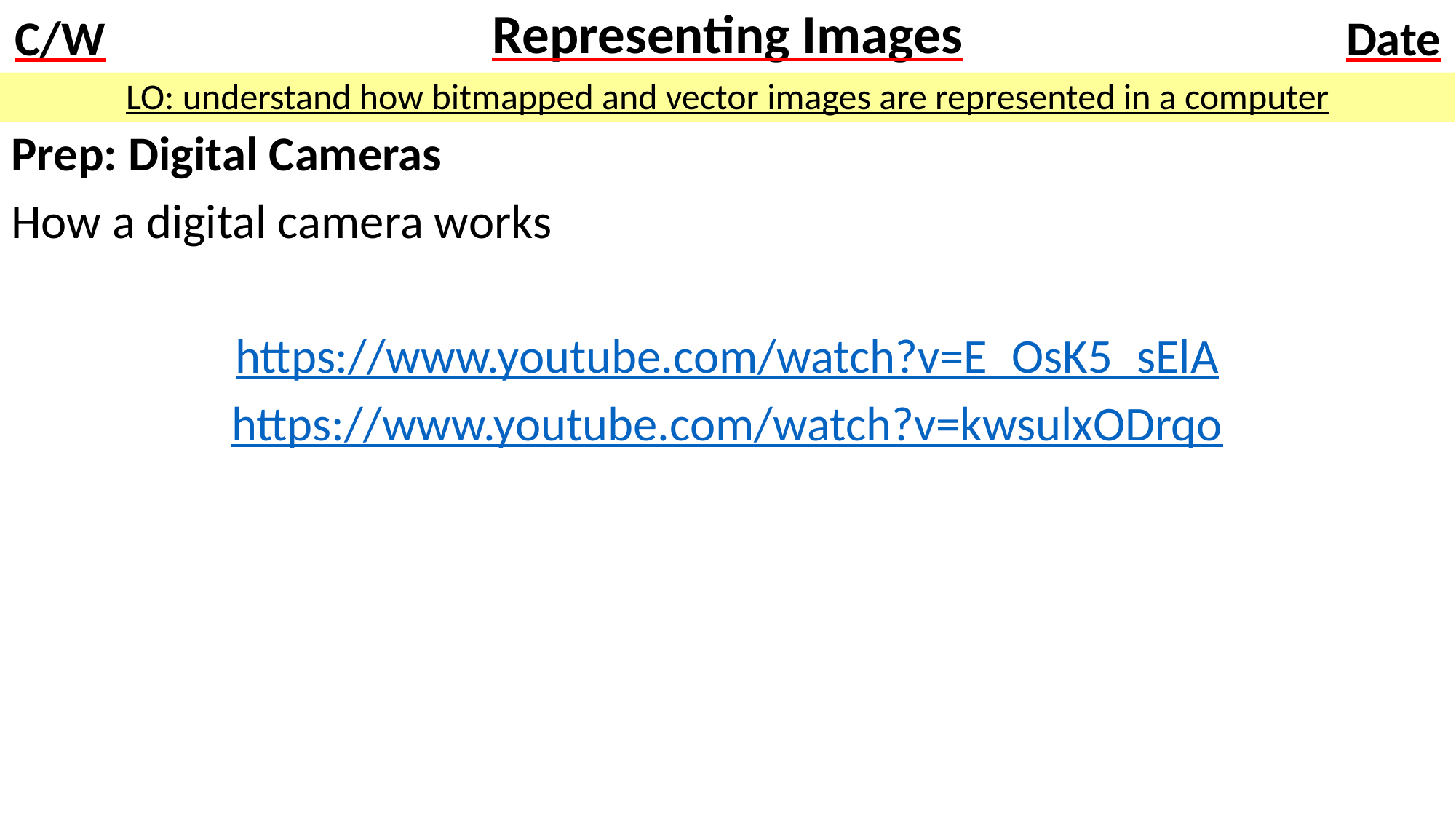

# Representing Images
LO: understand how bitmapped and vector images are represented in a computer
Prep: Digital Cameras
How a digital camera works

https://www.youtube.com/watch?v=E_OsK5_sElA
https://www.youtube.com/watch?v=kwsulxODrqo